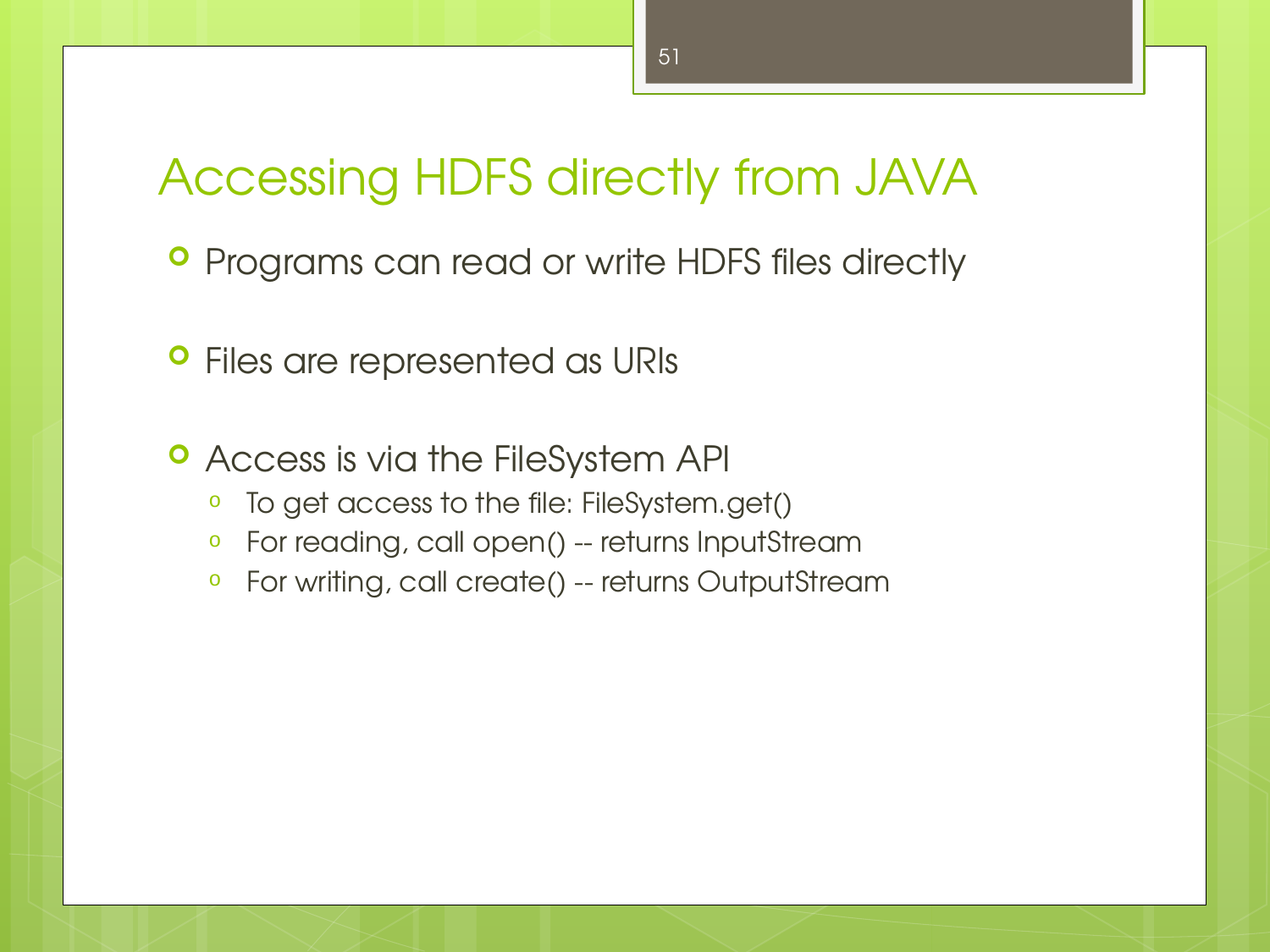

51
# Accessing HDFS directly from JAVA
Programs can read or write HDFS files directly

Files are represented as URIs

Access is via the FileSystem API
To get access to the file: FileSystem.get()
For reading, call open() -- returns InputStream
For writing, call create() -- returns OutputStream